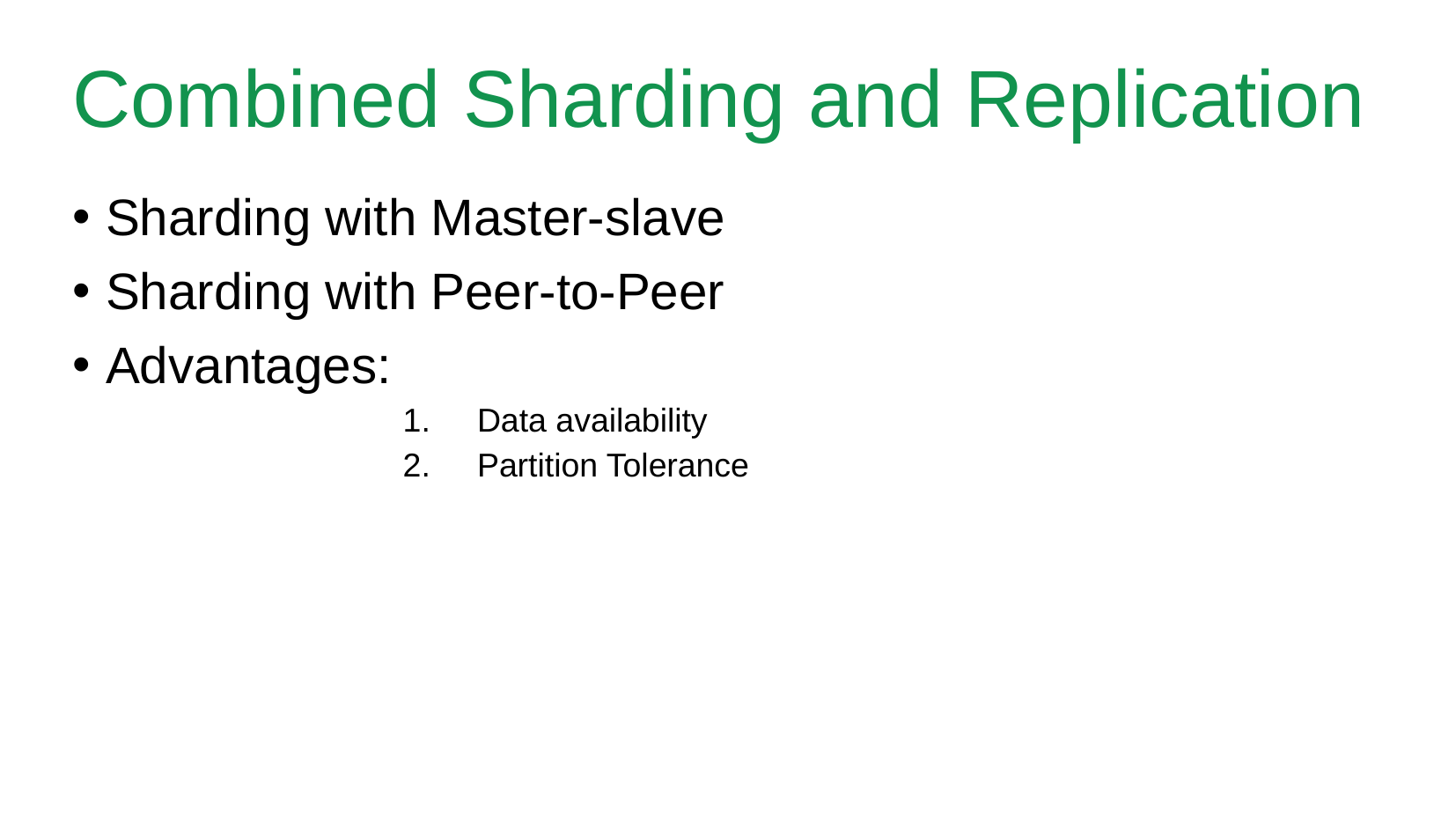

# Combined Sharding and Replication
Sharding with Master-slave
Sharding with Peer-to-Peer
Advantages:
Data availability
Partition Tolerance